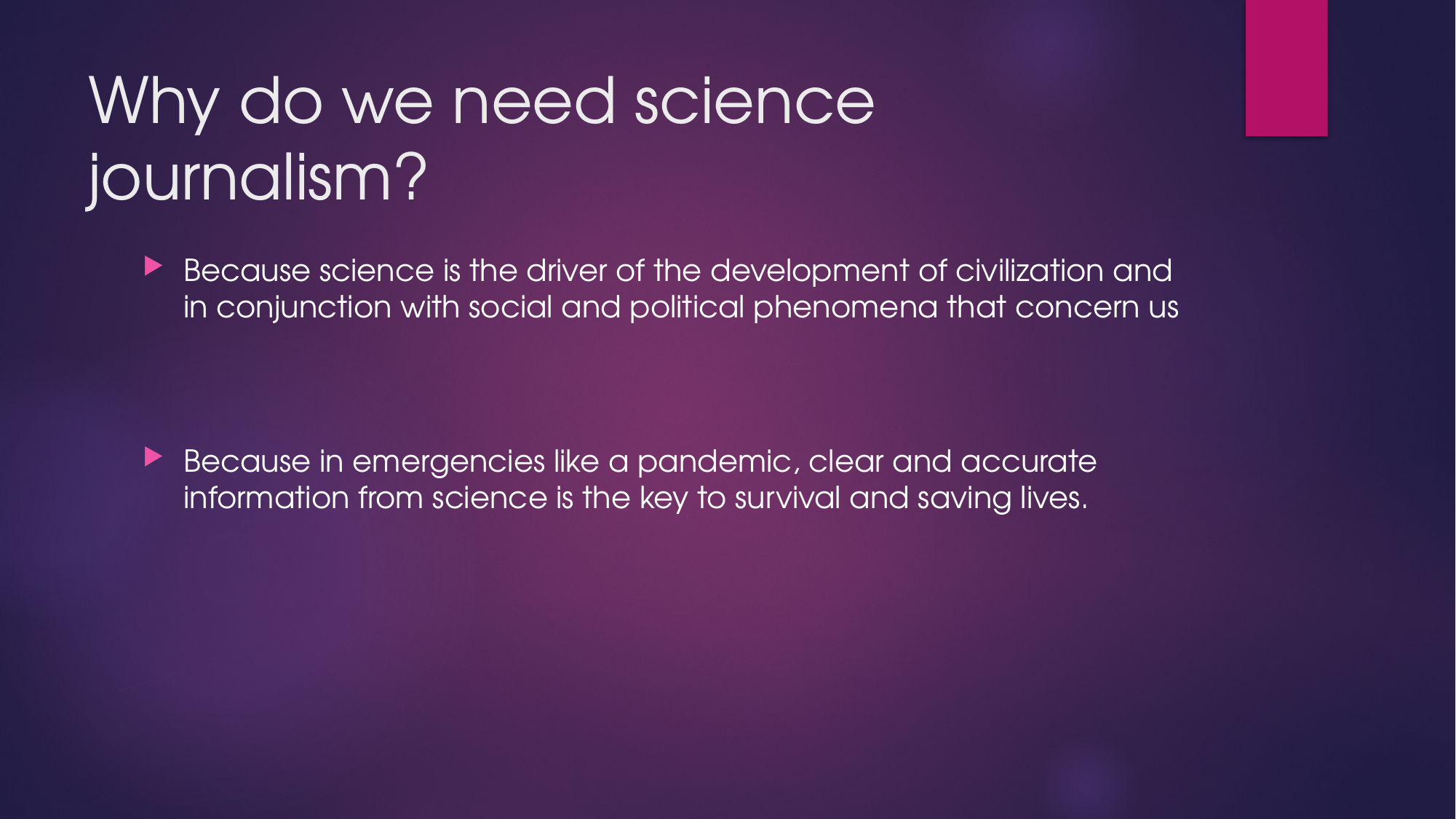

# Why do we need science journalism?
Because science is the driver of the development of civilization and in conjunction with social and political phenomena that concern us

Because in emergencies like a pandemic, clear and accurate information from science is the key to survival and saving lives.